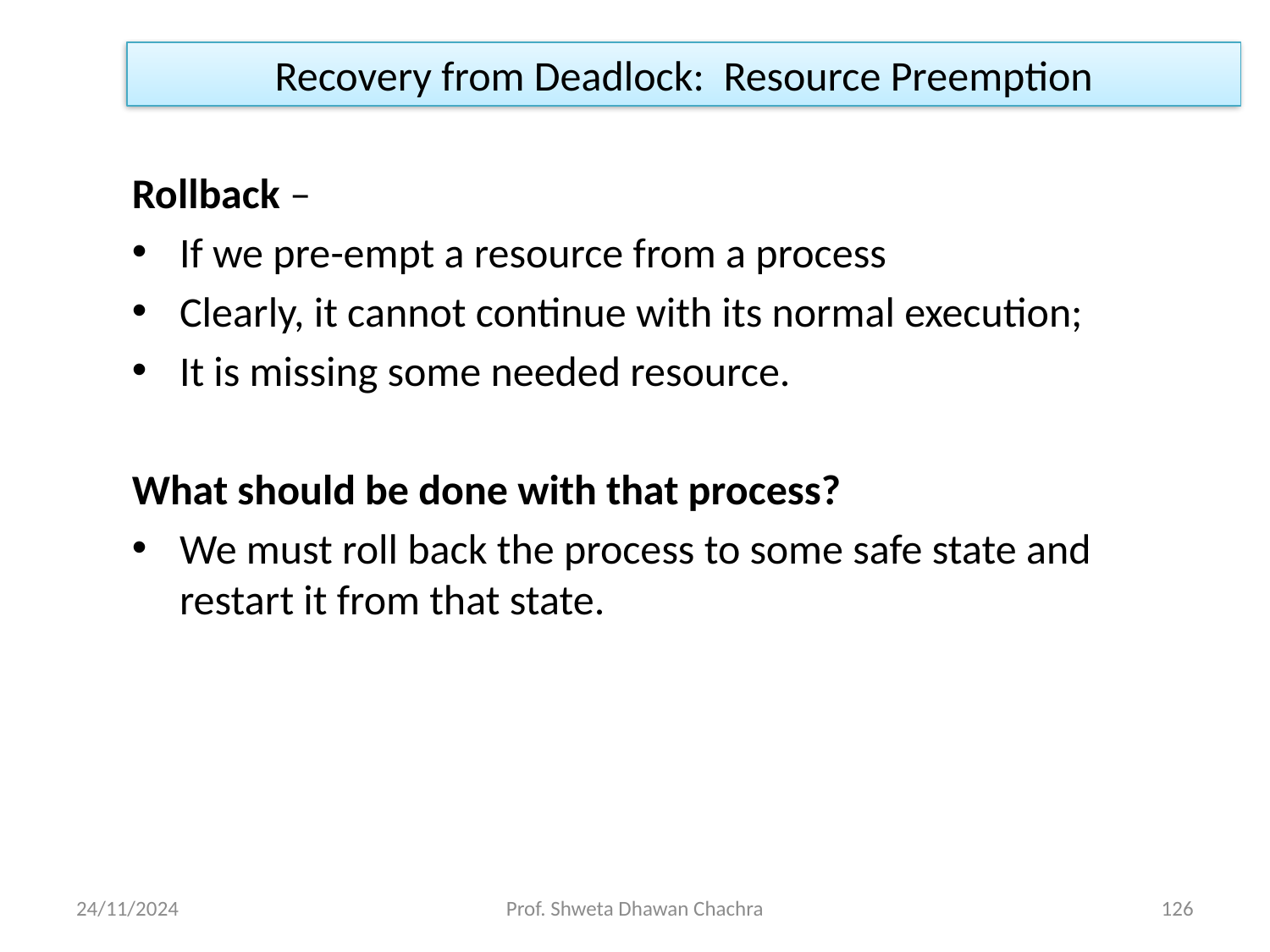

# Recovery from Deadlock:  Resource Preemption
Rollback –
If we pre-empt a resource from a process
Clearly, it cannot continue with its normal execution;
It is missing some needed resource.

What should be done with that process?
We must roll back the process to some safe state and restart it from that state.
24/11/2024
Prof. Shweta Dhawan Chachra
126